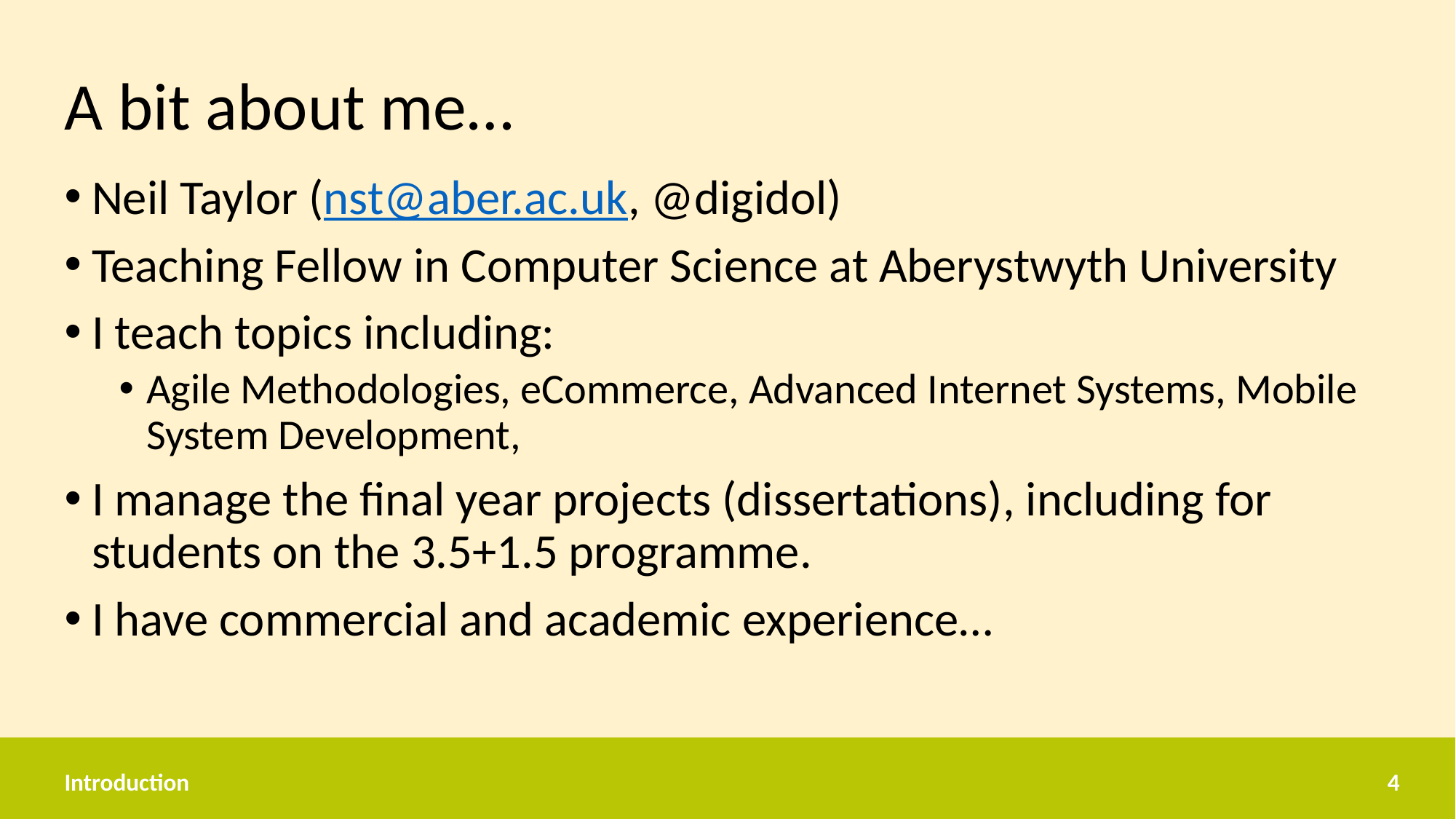

# A bit about me…
Neil Taylor (nst@aber.ac.uk, @digidol)
Teaching Fellow in Computer Science at Aberystwyth University
I teach topics including:
Agile Methodologies, eCommerce, Advanced Internet Systems, Mobile System Development,
I manage the final year projects (dissertations), including for students on the 3.5+1.5 programme.
I have commercial and academic experience…
Introduction
4